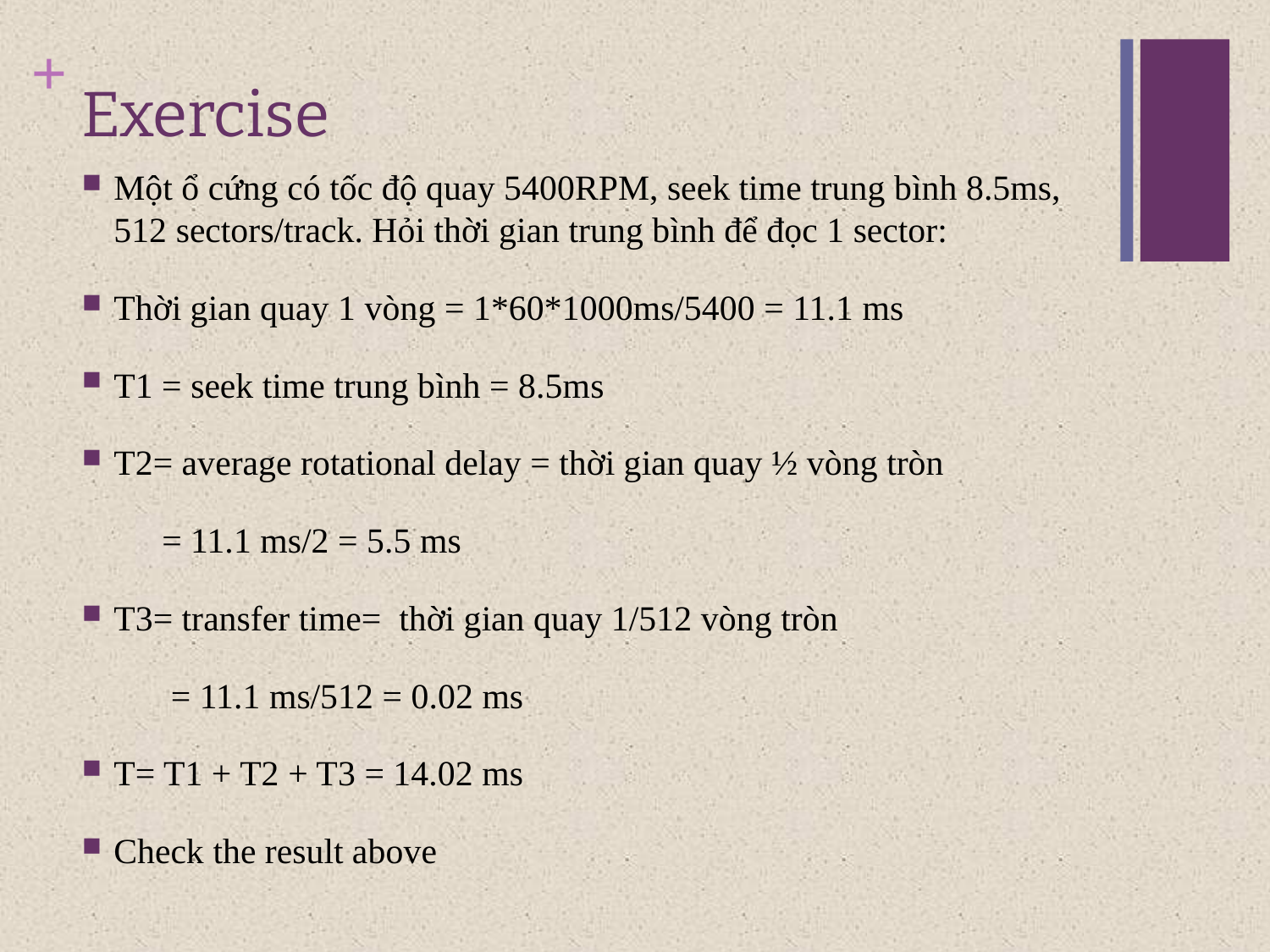

# Exercise
Một ổ cứng có tốc độ quay 5400RPM, seek time trung bình 8.5ms, 512 sectors/track. Hỏi thời gian trung bình để đọc 1 sector:
Thời gian quay 1 vòng = 1*60*1000ms/5400 = 11.1 ms
T1 = seek time trung bình = 8.5ms
T2= average rotational delay = thời gian quay ½ vòng tròn
         = 11.1 ms/2 = 5.5 ms
T3= transfer time=  thời gian quay 1/512 vòng tròn
          = 11.1 ms/512 = 0.02 ms
T= T1 + T2 + T3 = 14.02 ms
Check the result above